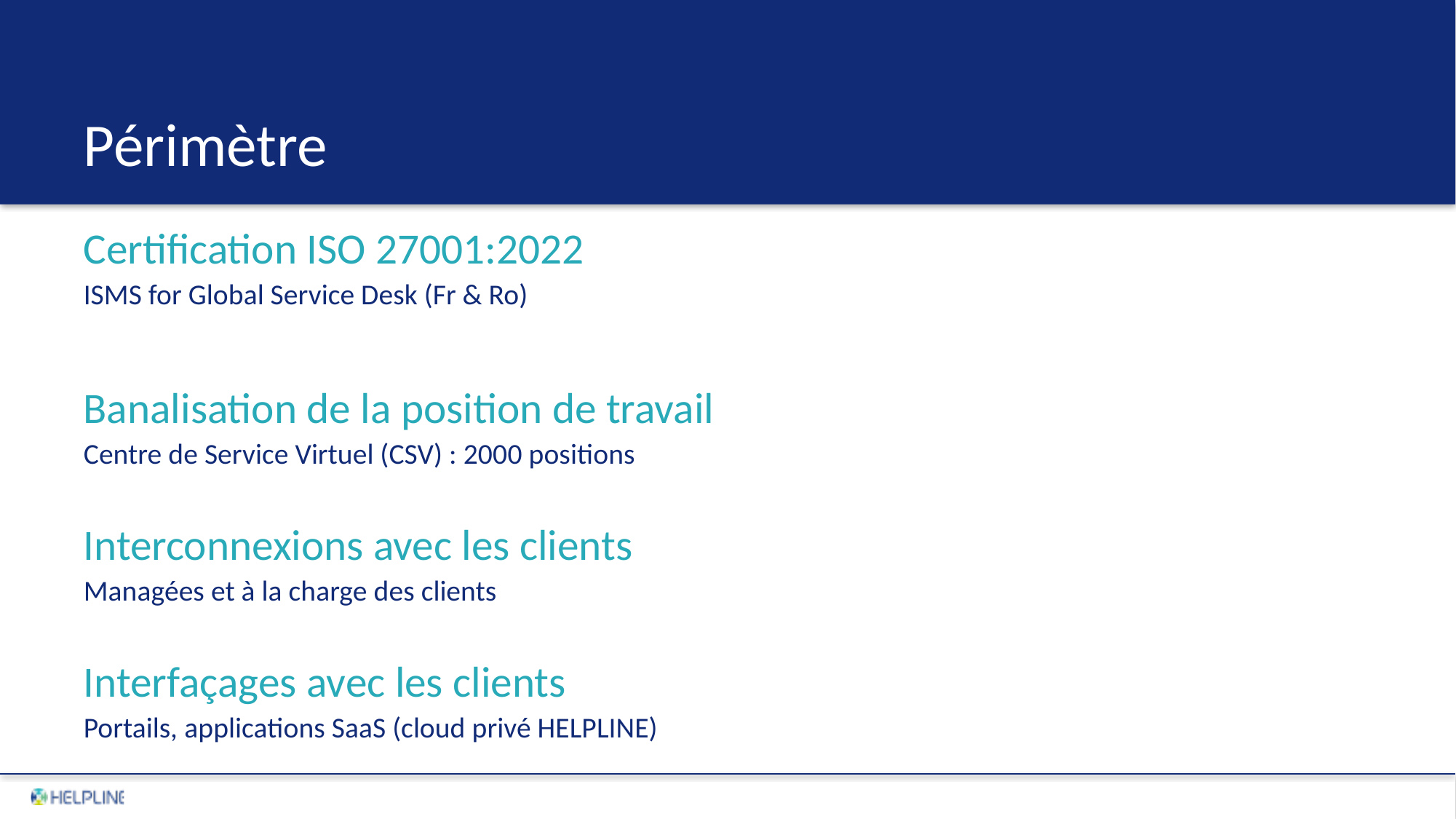

# Périmètre
Certification ISO 27001:2022
ISMS for Global Service Desk (Fr & Ro)

Banalisation de la position de travail
Centre de Service Virtuel (CSV) : 2000 positions

Interconnexions avec les clients
Managées et à la charge des clients

Interfaçages avec les clients
Portails, applications SaaS (cloud privé HELPLINE)